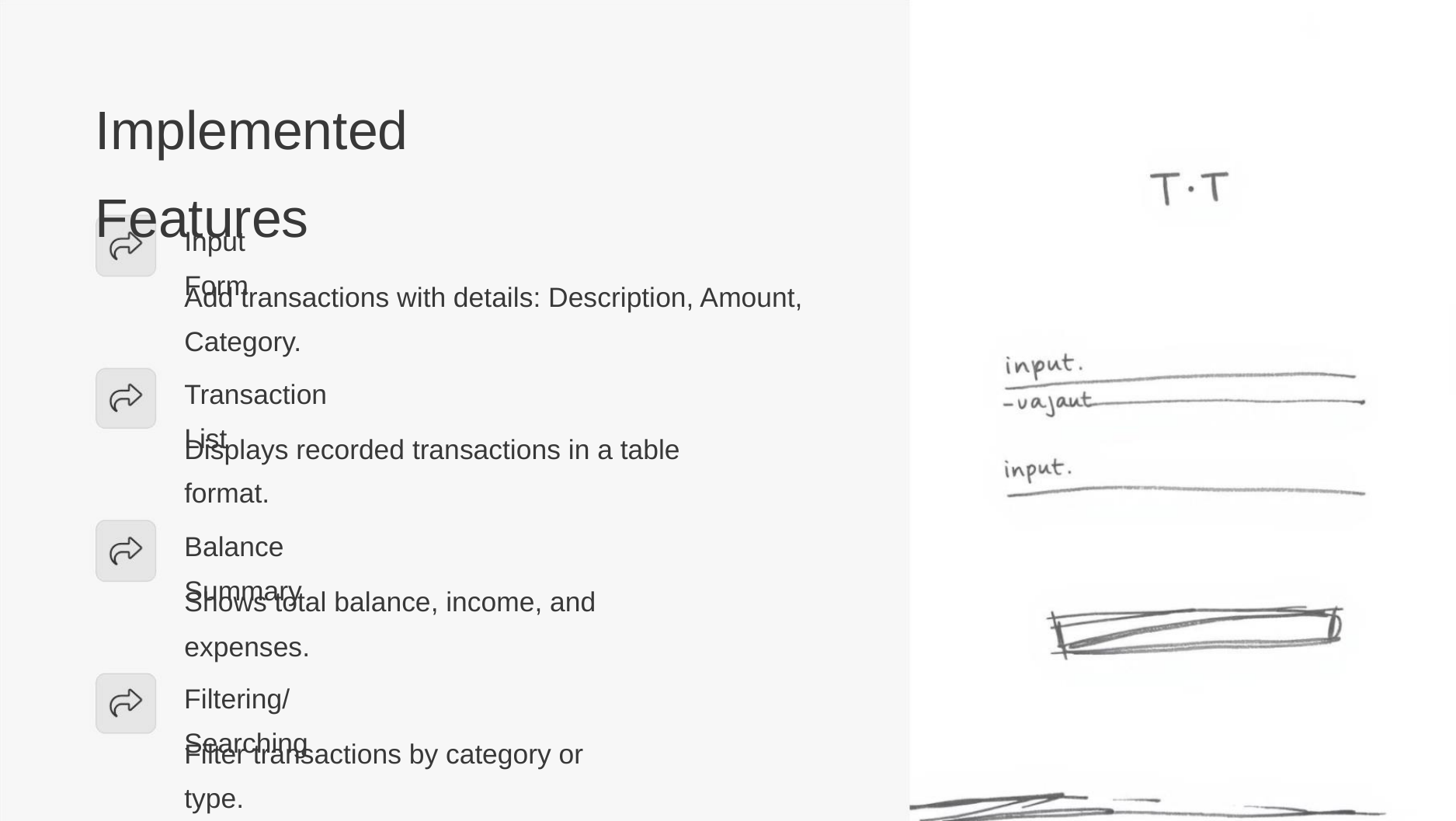

Implemented Features
Input Form
Add transactions with details: Description, Amount, Category.
Transaction List
Displays recorded transactions in a table format.
Balance Summary
Shows total balance, income, and expenses.
Filtering/Searching
Filter transactions by category or type.